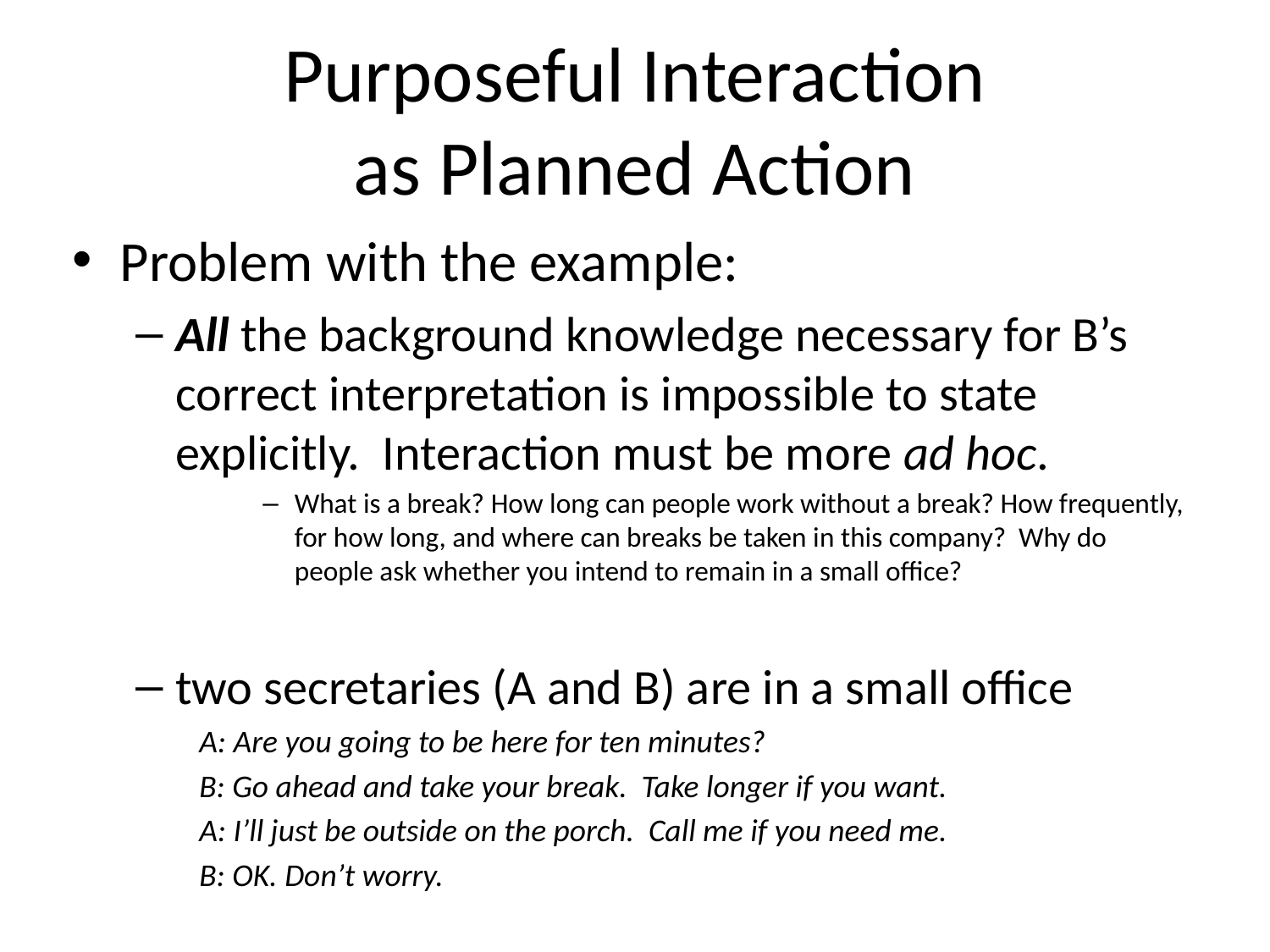

# Purposeful Interaction as Planned Action
Problem with the example:
All the background knowledge necessary for B’s correct interpretation is impossible to state explicitly.  Interaction must be more ad hoc.
What is a break? How long can people work without a break? How frequently, for how long, and where can breaks be taken in this company?  Why do people ask whether you intend to remain in a small office?

two secretaries (A and B) are in a small office
A: Are you going to be here for ten minutes?
B: Go ahead and take your break.  Take longer if you want.
A: I’ll just be outside on the porch.  Call me if you need me.
B: OK. Don’t worry.